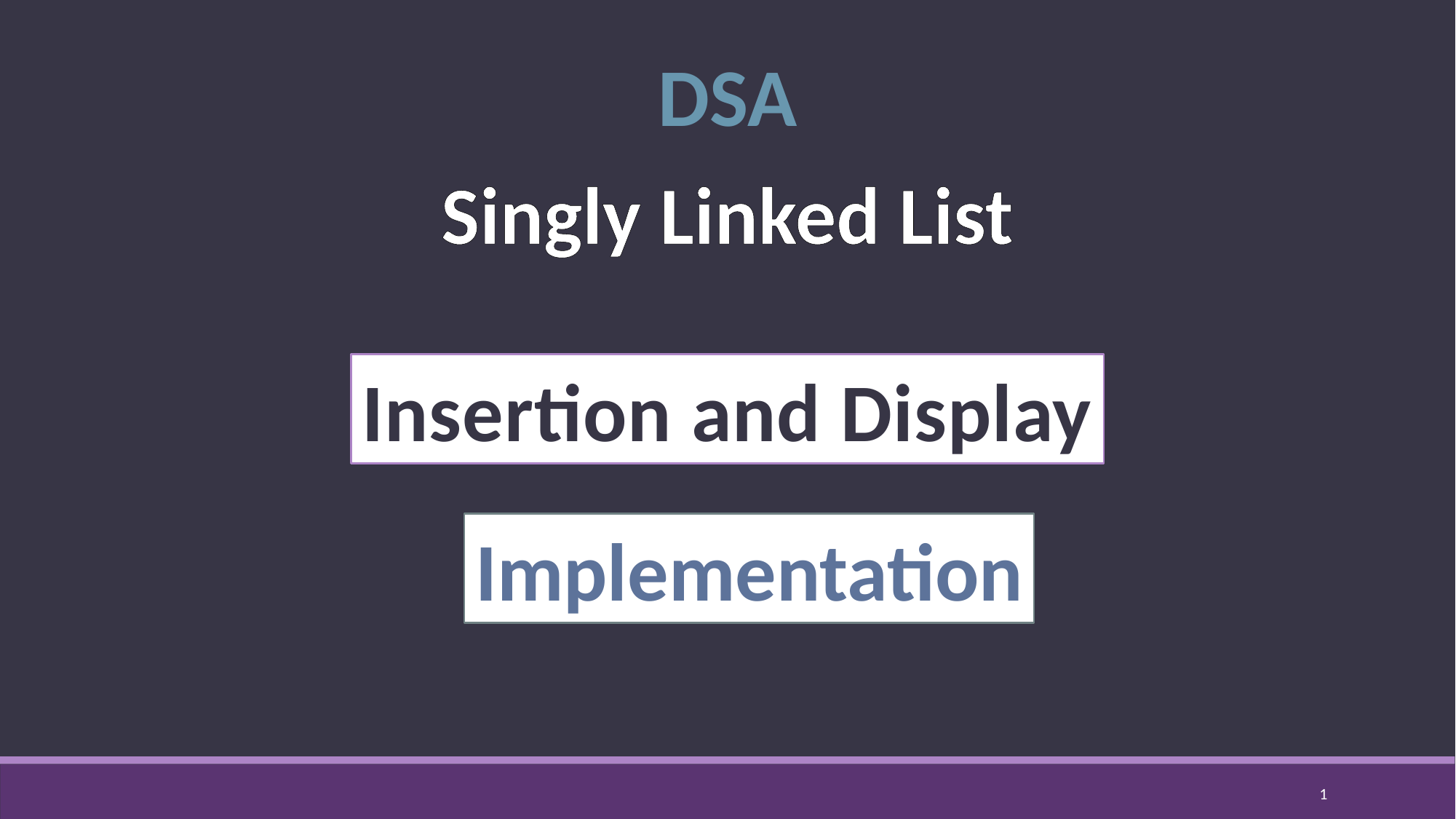

DSA
Singly Linked List
Insertion and Display
Implementation
1